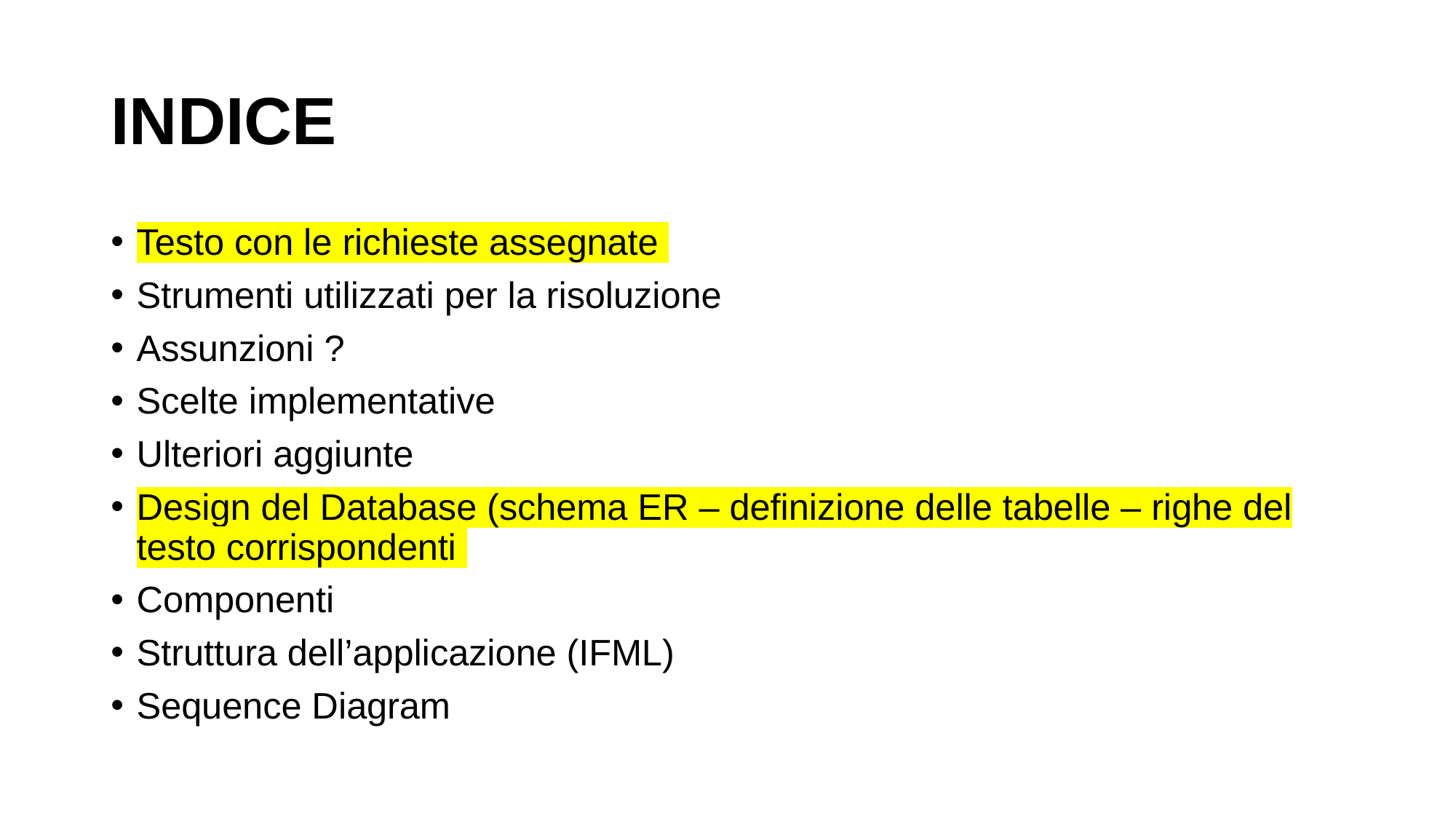

# INDICE
Testo con le richieste assegnate
Strumenti utilizzati per la risoluzione
Assunzioni ?
Scelte implementative
Ulteriori aggiunte
Design del Database (schema ER – definizione delle tabelle – righe del testo corrispondenti
Componenti
Struttura dell’applicazione (IFML)
Sequence Diagram